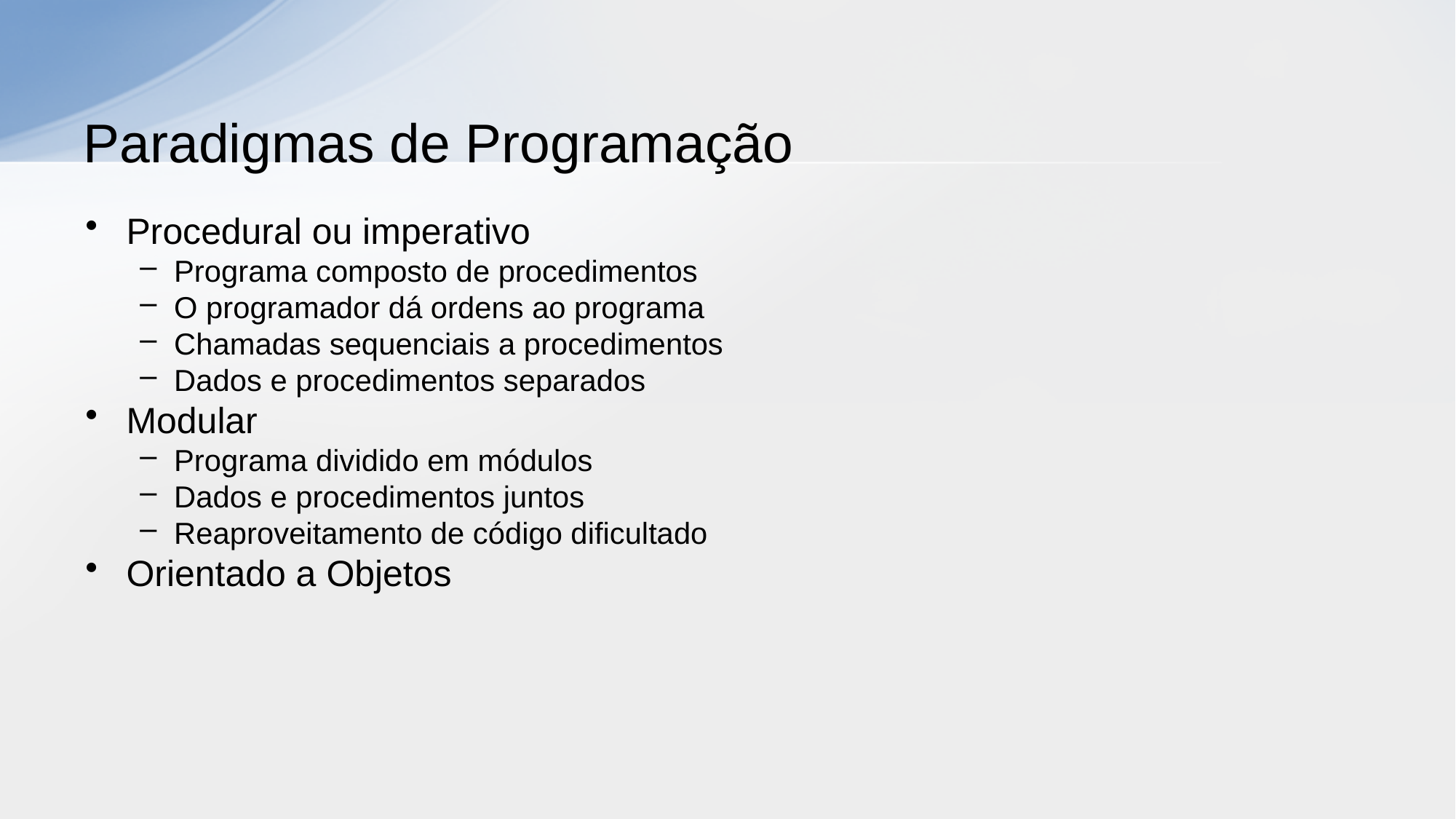

# Paradigmas de Programação
Procedural ou imperativo
Programa composto de procedimentos
O programador dá ordens ao programa
Chamadas sequenciais a procedimentos
Dados e procedimentos separados
Modular
Programa dividido em módulos
Dados e procedimentos juntos
Reaproveitamento de código dificultado
Orientado a Objetos